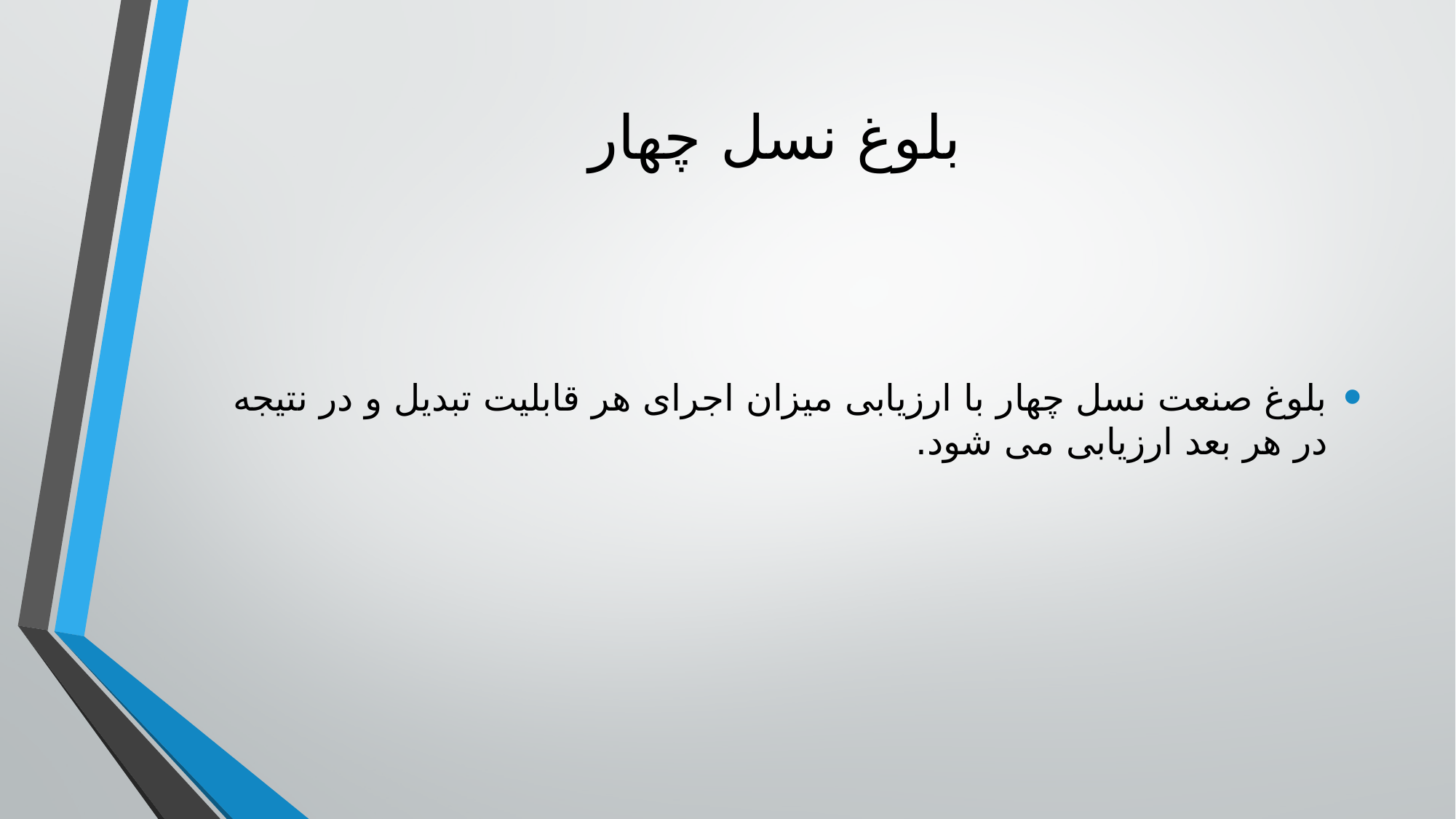

# بلوغ نسل چهار
بلوغ صنعت نسل چهار با ارزیابی میزان اجرای هر قابلیت تبدیل و در نتیجه در هر بعد ارزیابی می شود.